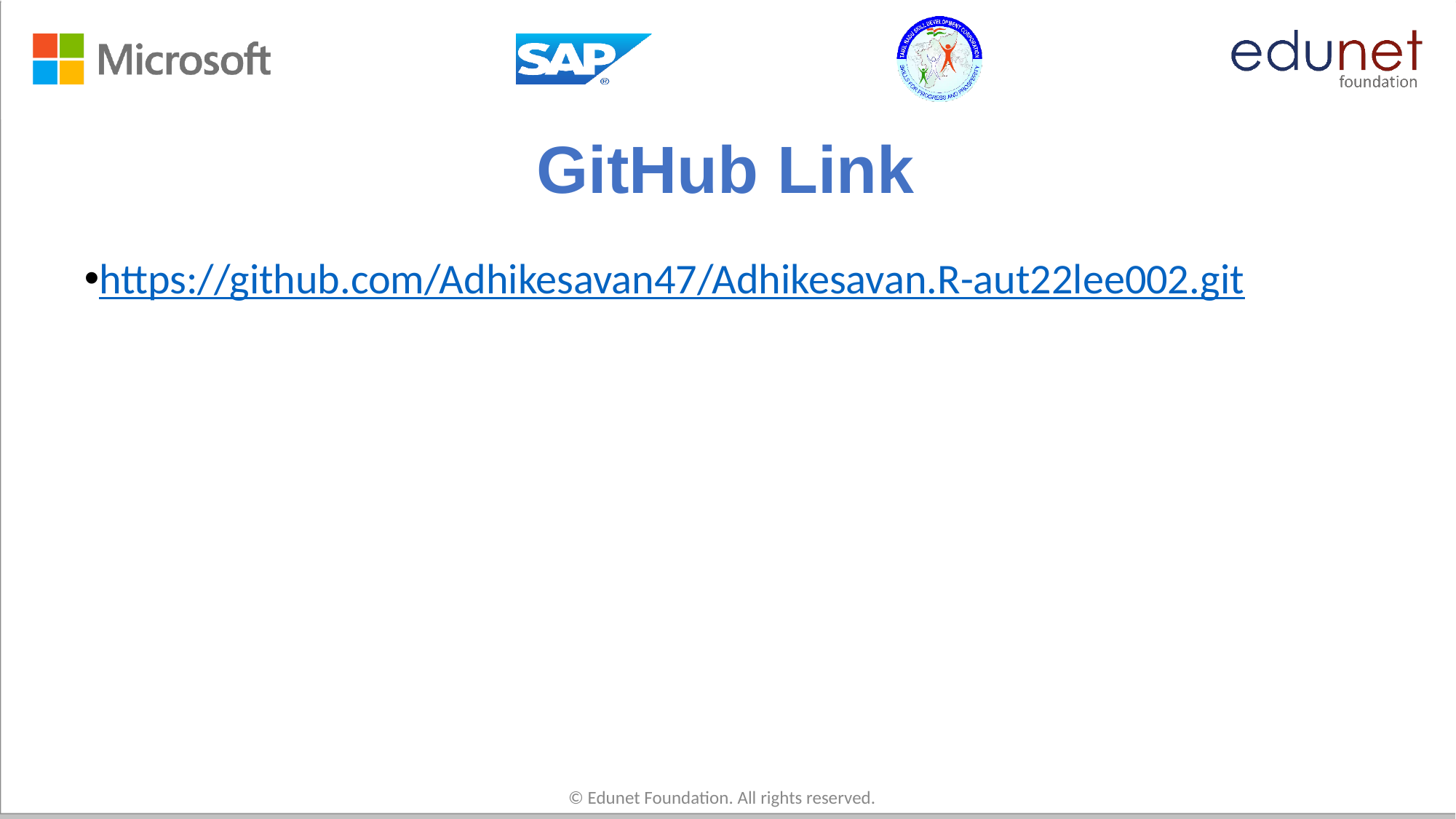

# GitHub Link
https://github.com/Adhikesavan47/Adhikesavan.R-aut22lee002.git

© Edunet Foundation. All rights reserved.